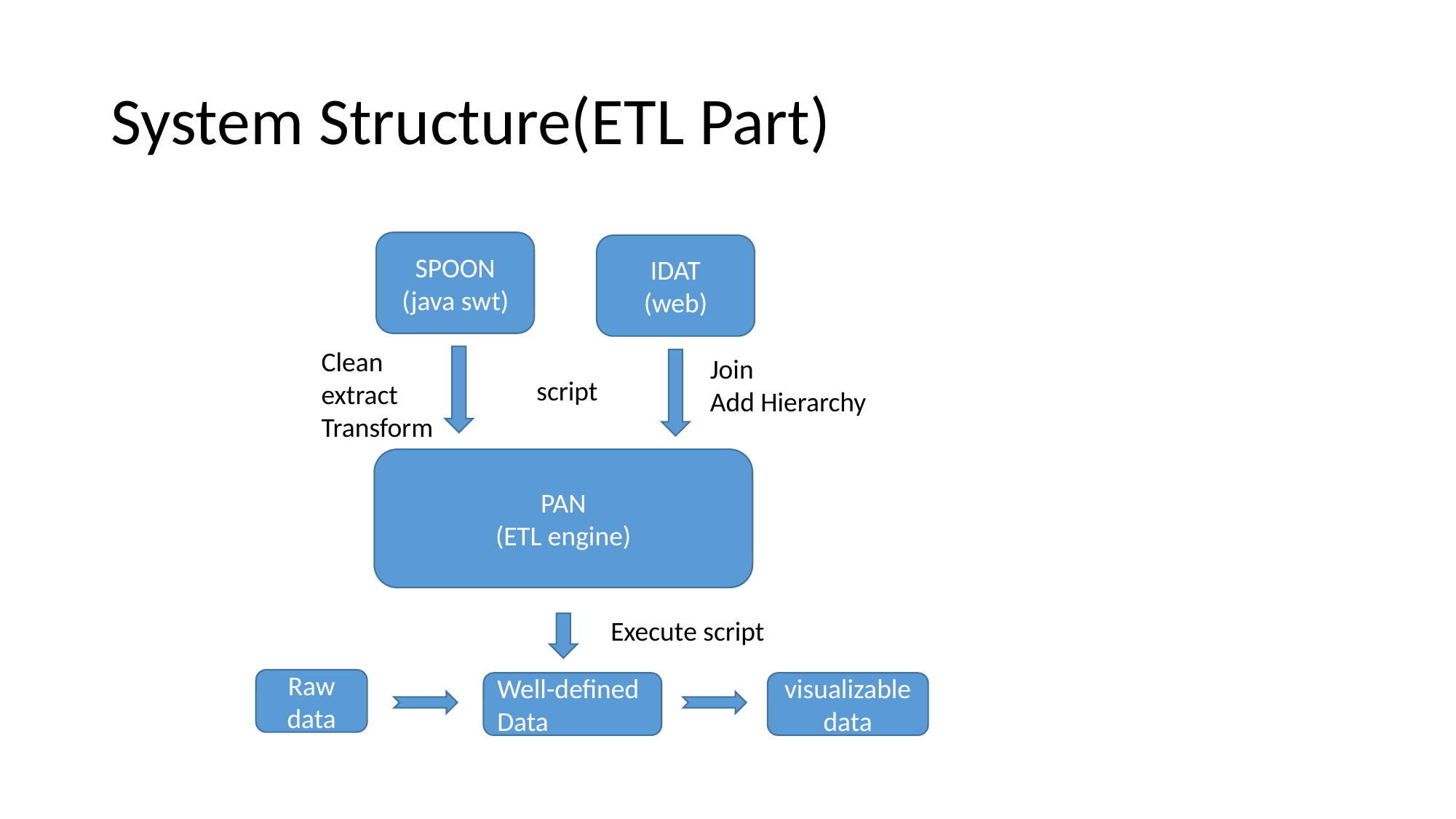

# System Structure(ETL Part)
SPOON
(java swt)
IDAT
(web)
Clean
extract
Transform

Join
Add Hierarchy

script
PAN
(ETL engine)
Execute script

Raw data
Well-defined Data
visualizable data